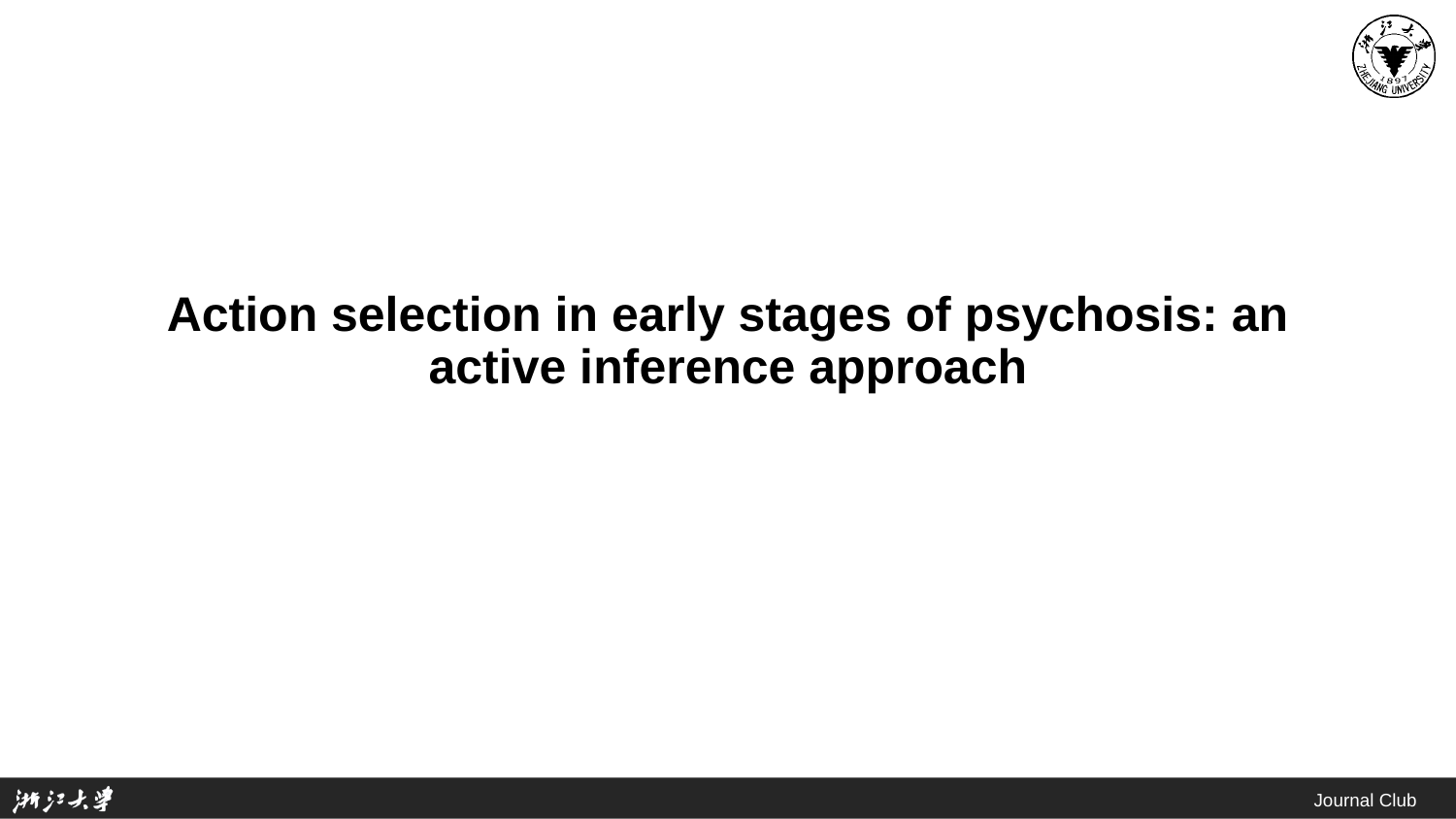

# Action selection in early stages of psychosis: an active inference approach